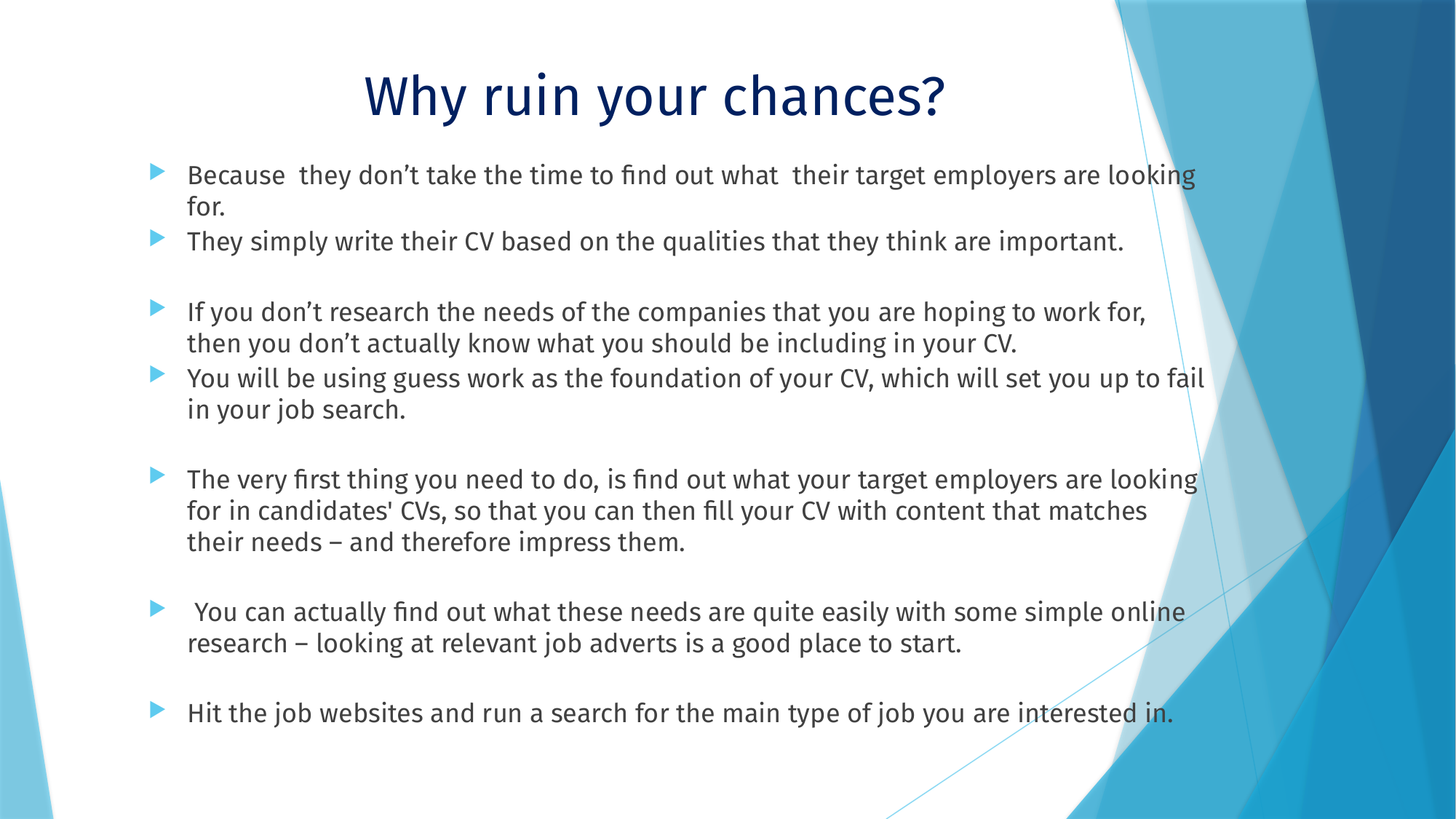

# Why ruin your chances?

Because  they don’t take the time to find out what  their target employers are looking for.
They simply write their CV based on the qualities that they think are important.

If you don’t research the needs of the companies that you are hoping to work for, then you don’t actually know what you should be including in your CV.
You will be using guess work as the foundation of your CV, which will set you up to fail in your job search.

The very first thing you need to do, is find out what your target employers are looking for in candidates' CVs, so that you can then fill your CV with content that matches their needs – and therefore impress them.

 You can actually find out what these needs are quite easily with some simple online research – looking at relevant job adverts is a good place to start.

Hit the job websites and run a search for the main type of job you are interested in.